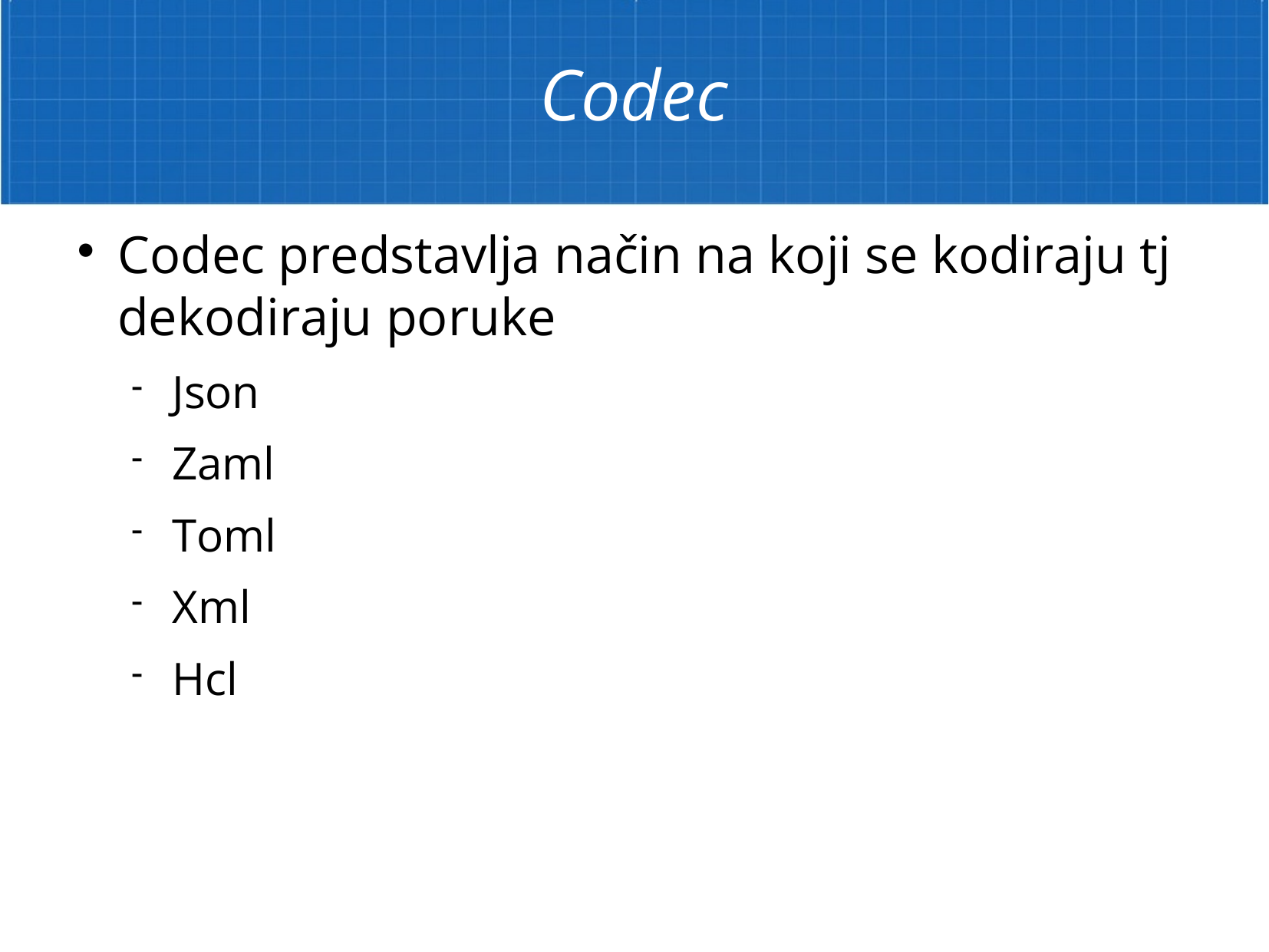

Codec
Codec predstavlja način na koji se kodiraju tj dekodiraju poruke
Json
Zaml
Toml
Xml
Hcl